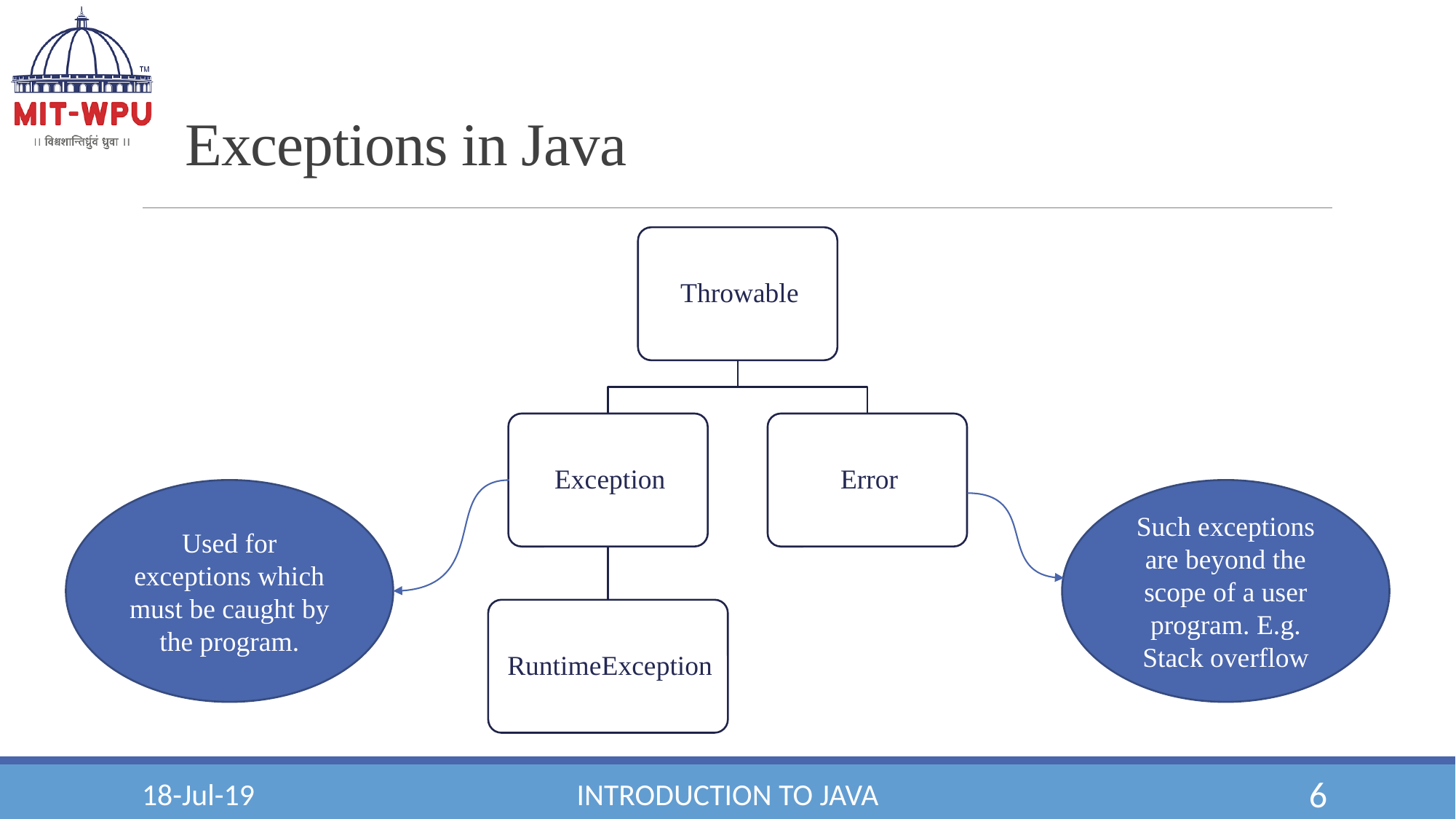

# Exceptions in Java
Throwable
Exception
RuntimeException
Error
Used for exceptions which must be caught by the program.
Such exceptions are beyond the scope of a user program. E.g. Stack overflow
18-Jul-19
Introduction to Java
6